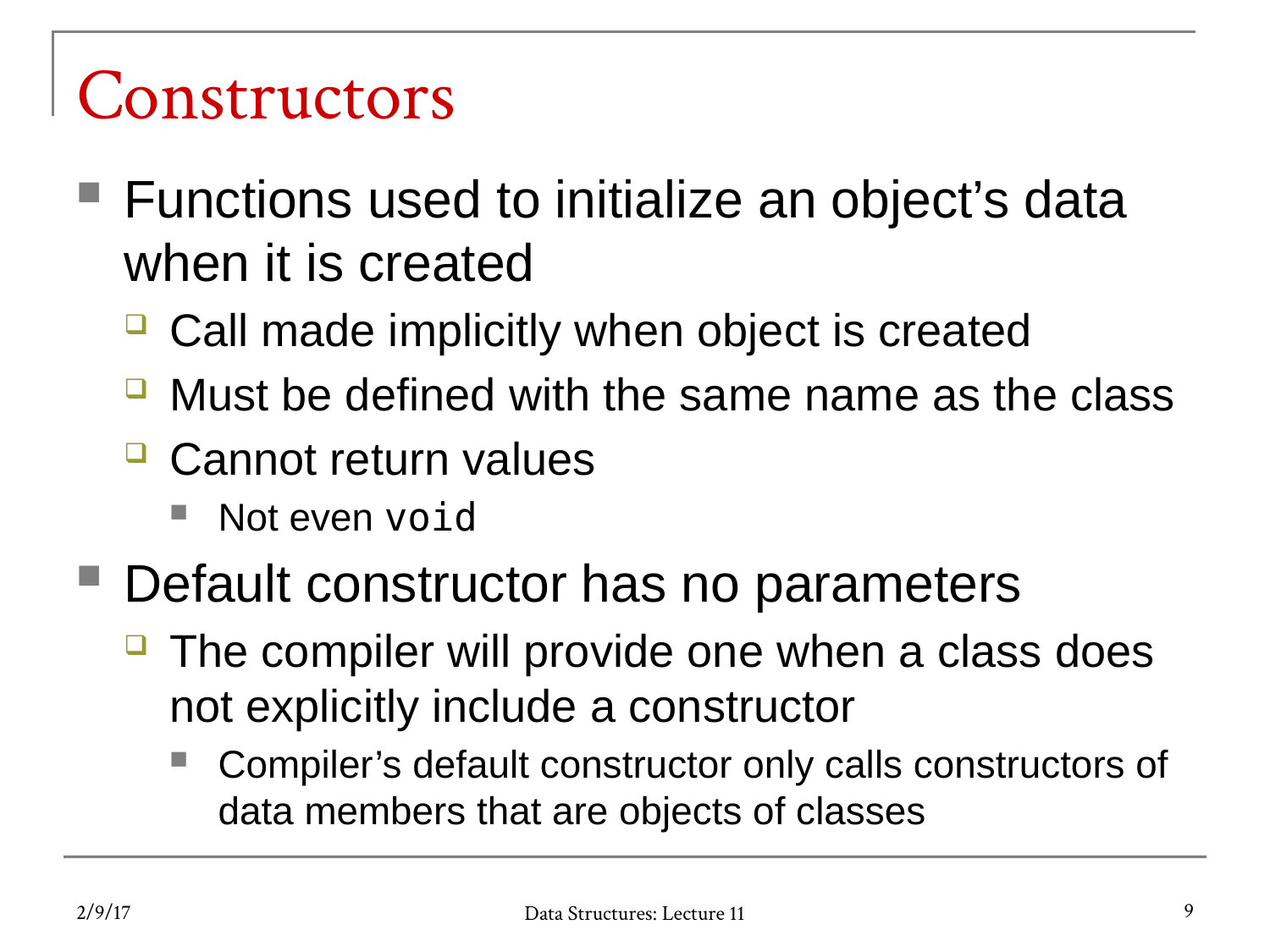

# Constructors
Functions used to initialize an object’s data when it is created
Call made implicitly when object is created
Must be defined with the same name as the class
Cannot return values
Not even void
Default constructor has no parameters
The compiler will provide one when a class does not explicitly include a constructor
Compiler’s default constructor only calls constructors of data members that are objects of classes
2/9/17
9
Data Structures: Lecture 11